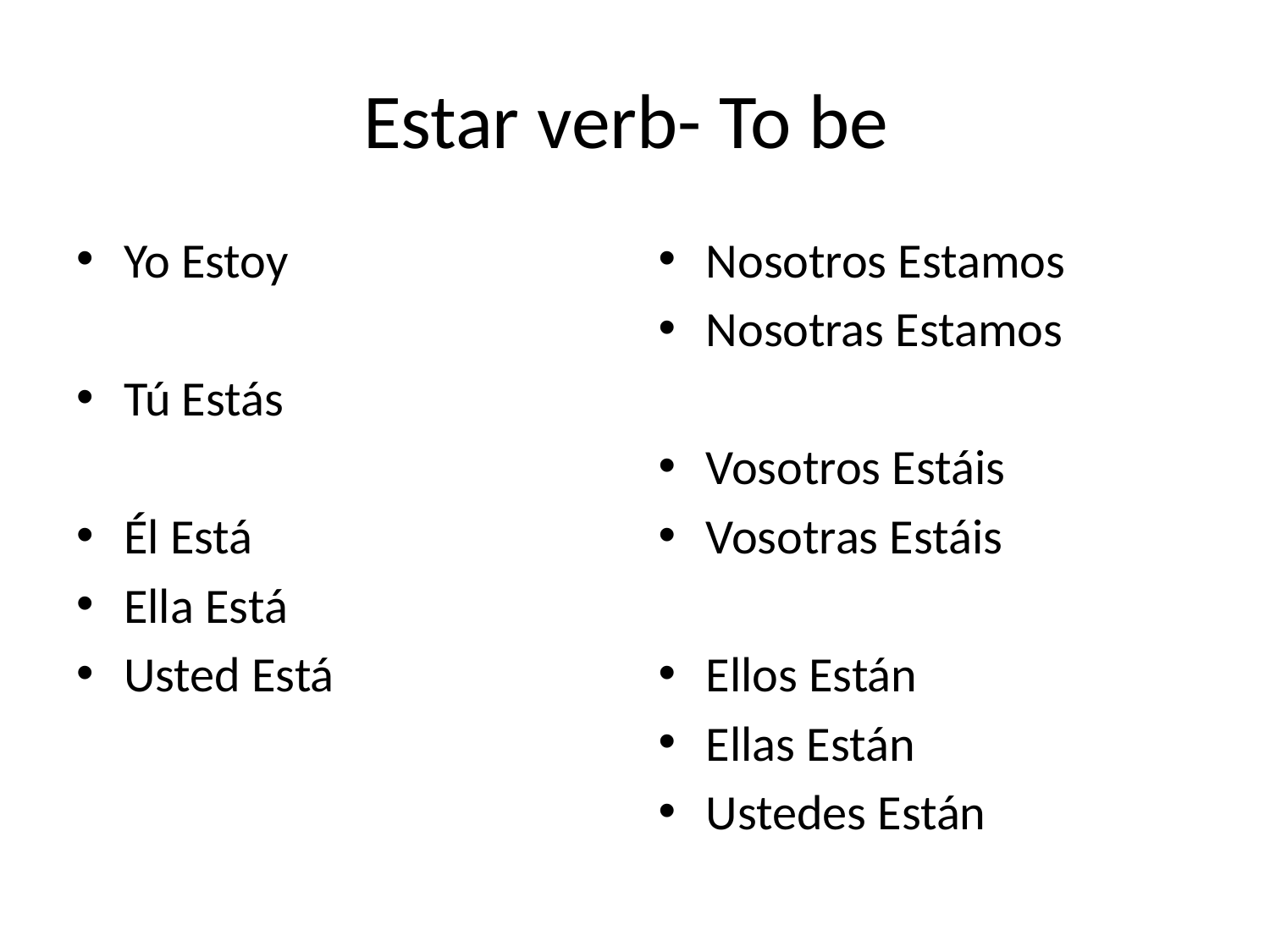

# Estar verb- To be
Yo Estoy

Tú Estás

Él Está
Ella Está
Usted Está
Nosotros Estamos
Nosotras Estamos

Vosotros Estáis
Vosotras Estáis

Ellos Están
Ellas Están
Ustedes Están